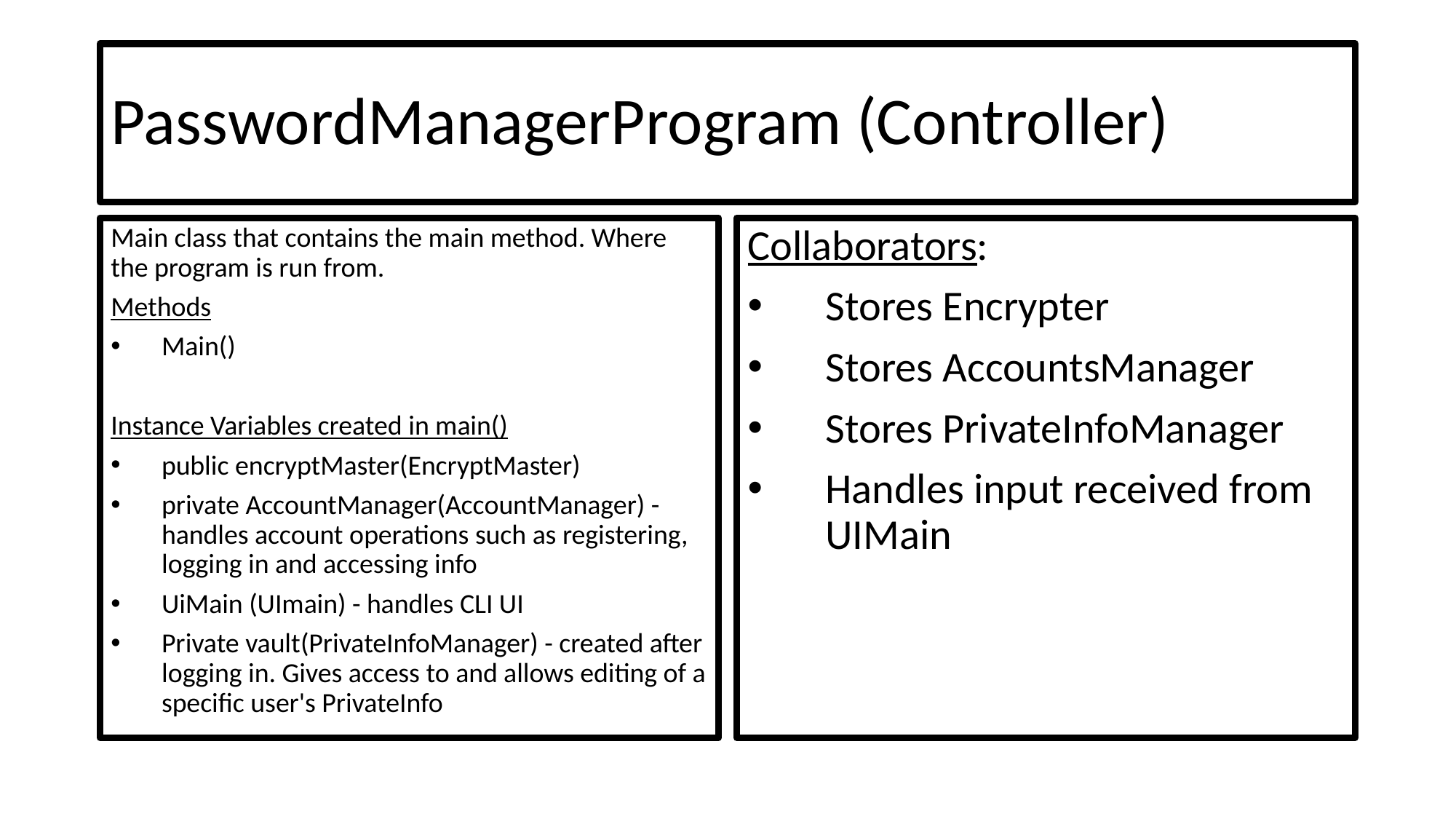

# PasswordManagerProgram (Controller)
Main class that contains the main method. Where the program is run from.
Methods
Main()

Instance Variables created in main()
public encryptMaster(EncryptMaster)
private AccountManager(AccountManager) - handles account operations such as registering, logging in and accessing info
UiMain (UImain) - handles CLI UI
Private vault(PrivateInfoManager) - created after logging in. Gives access to and allows editing of a specific user's PrivateInfo
Collaborators:
Stores Encrypter
Stores AccountsManager
Stores PrivateInfoManager
Handles input received from UIMain